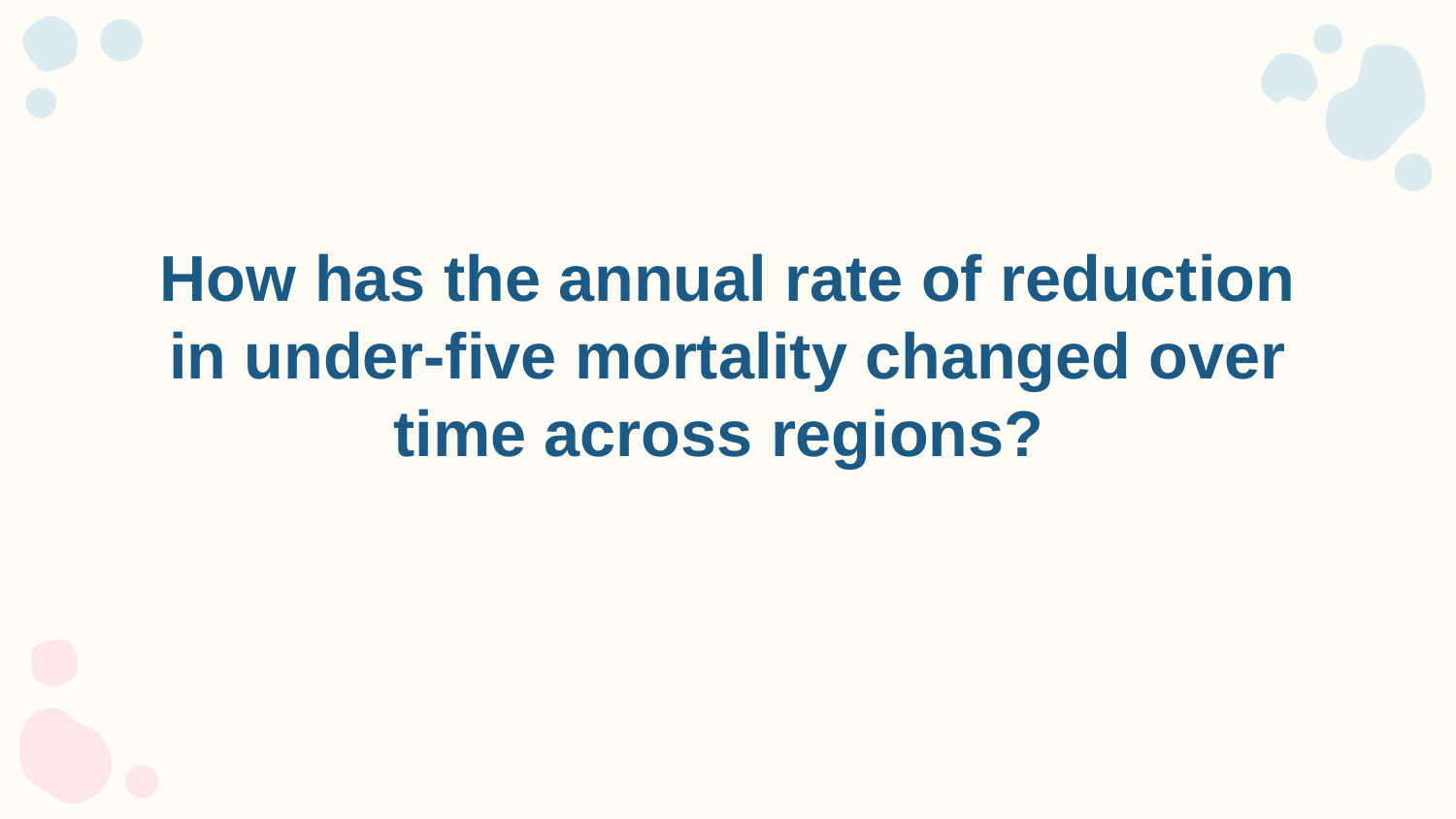

# How has the annual rate of reduction in under-five mortality changed over time across regions?